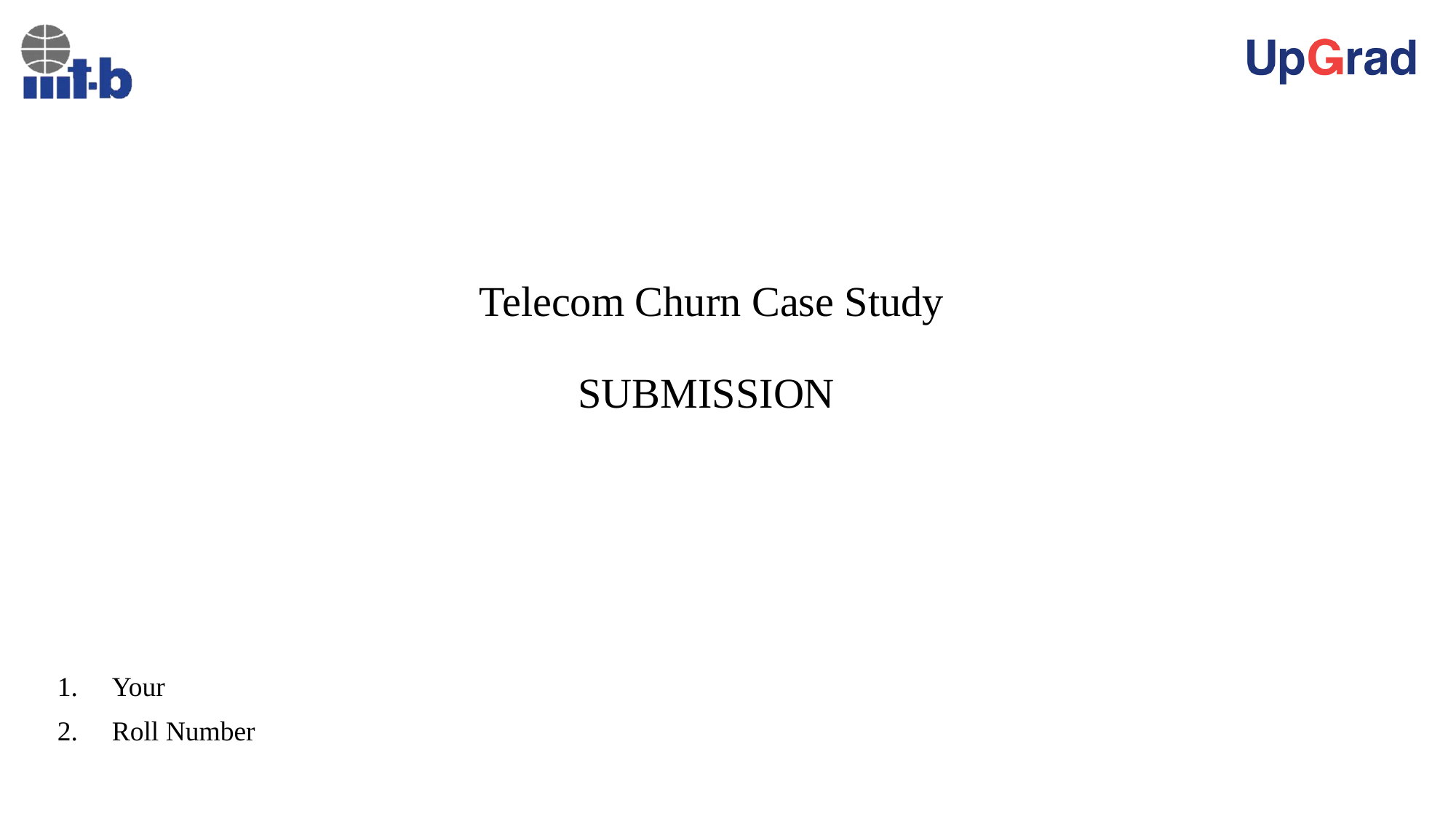

# Telecom Churn Case Study SUBMISSION

Your
Roll Number